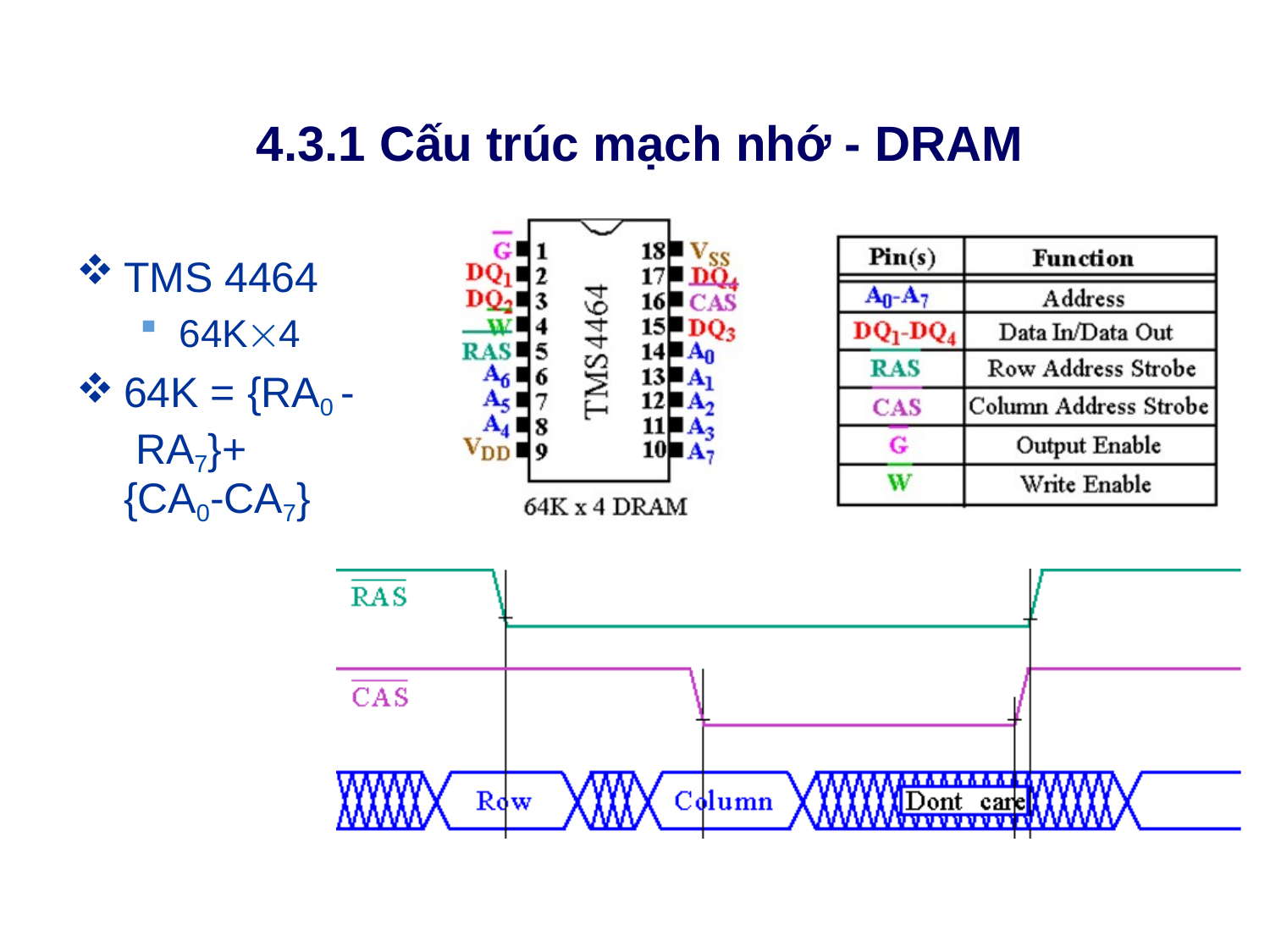

# 4.3.1 Cấu trúc mạch nhớ - DRAM

TMS 4464
64K×4
64K = {RA0 -  RA7}+
{CA0-CA7}